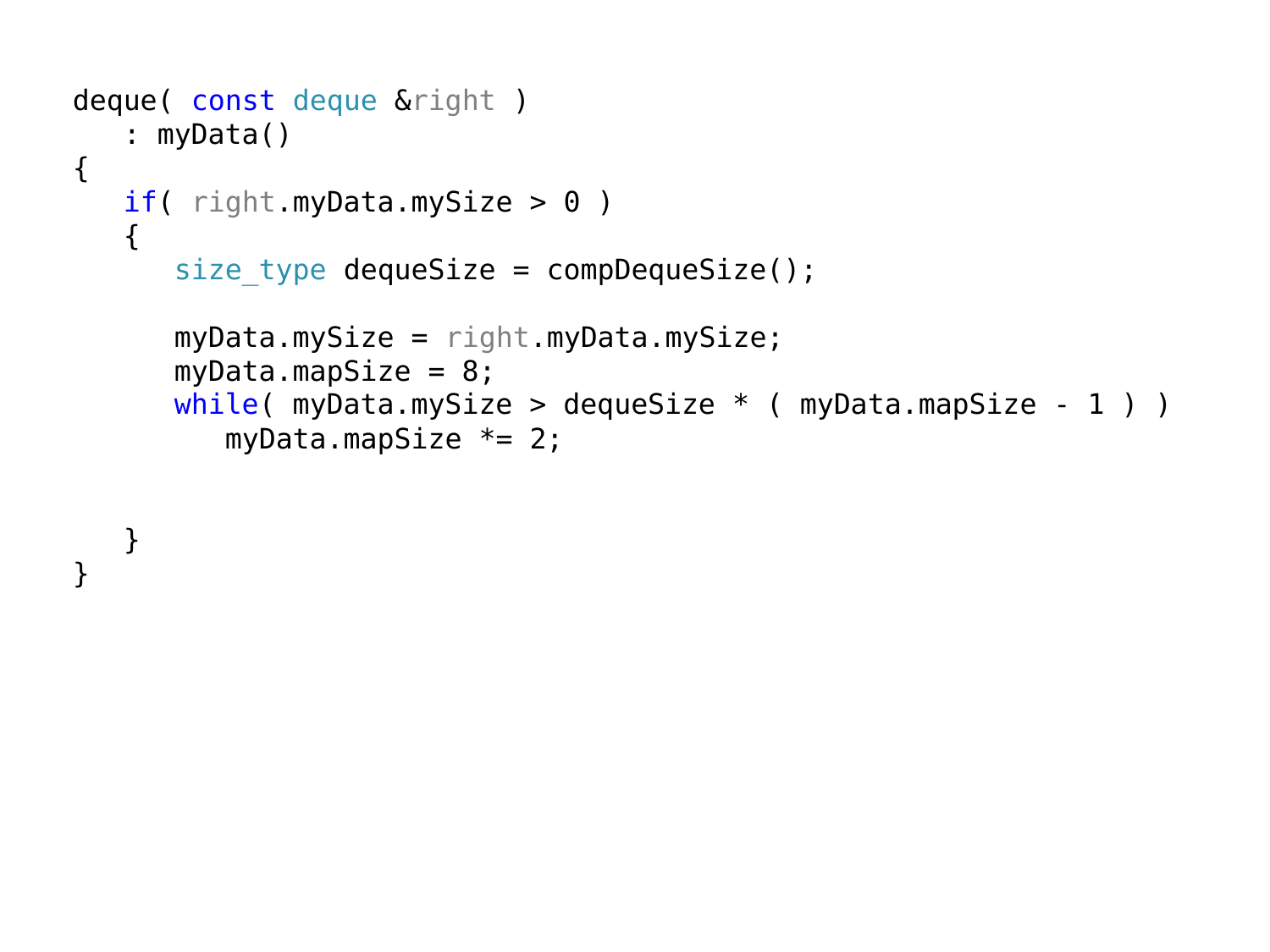

deque( const deque &right )
   : myData()
{
   if( right.myData.mySize > 0 )
   {
      size_type dequeSize = compDequeSize();

      myData.mySize = right.myData.mySize;
      myData.mapSize = 8;
      while( myData.mySize > dequeSize * ( myData.mapSize - 1 ) )
         myData.mapSize *= 2;

   }
}